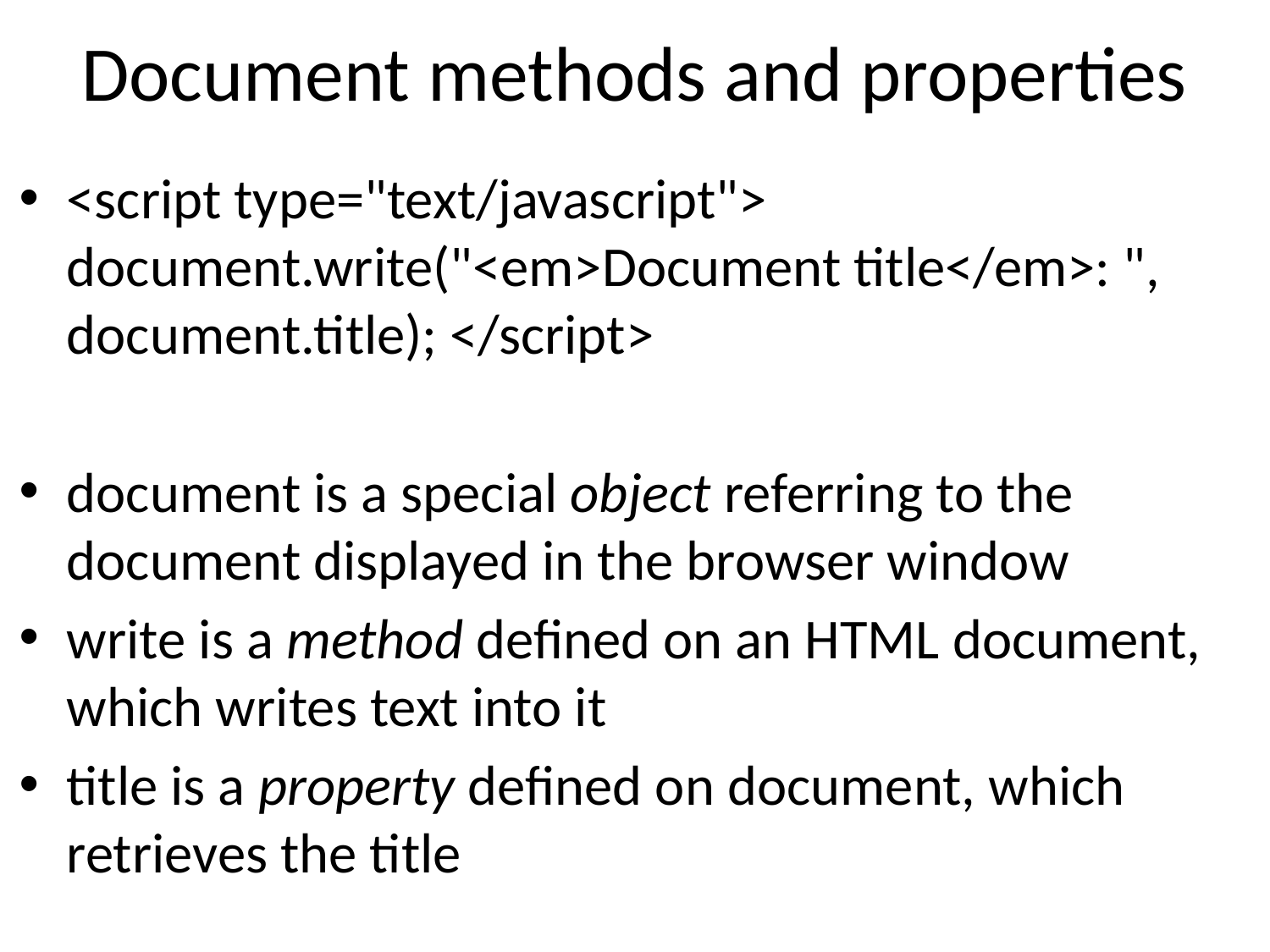

# Document methods and properties
<script type="text/javascript"> document.write("<em>Document title</em>: ", document.title); </script>

document is a special object referring to the document displayed in the browser window
write is a method defined on an HTML document, which writes text into it
title is a property defined on document, which retrieves the title